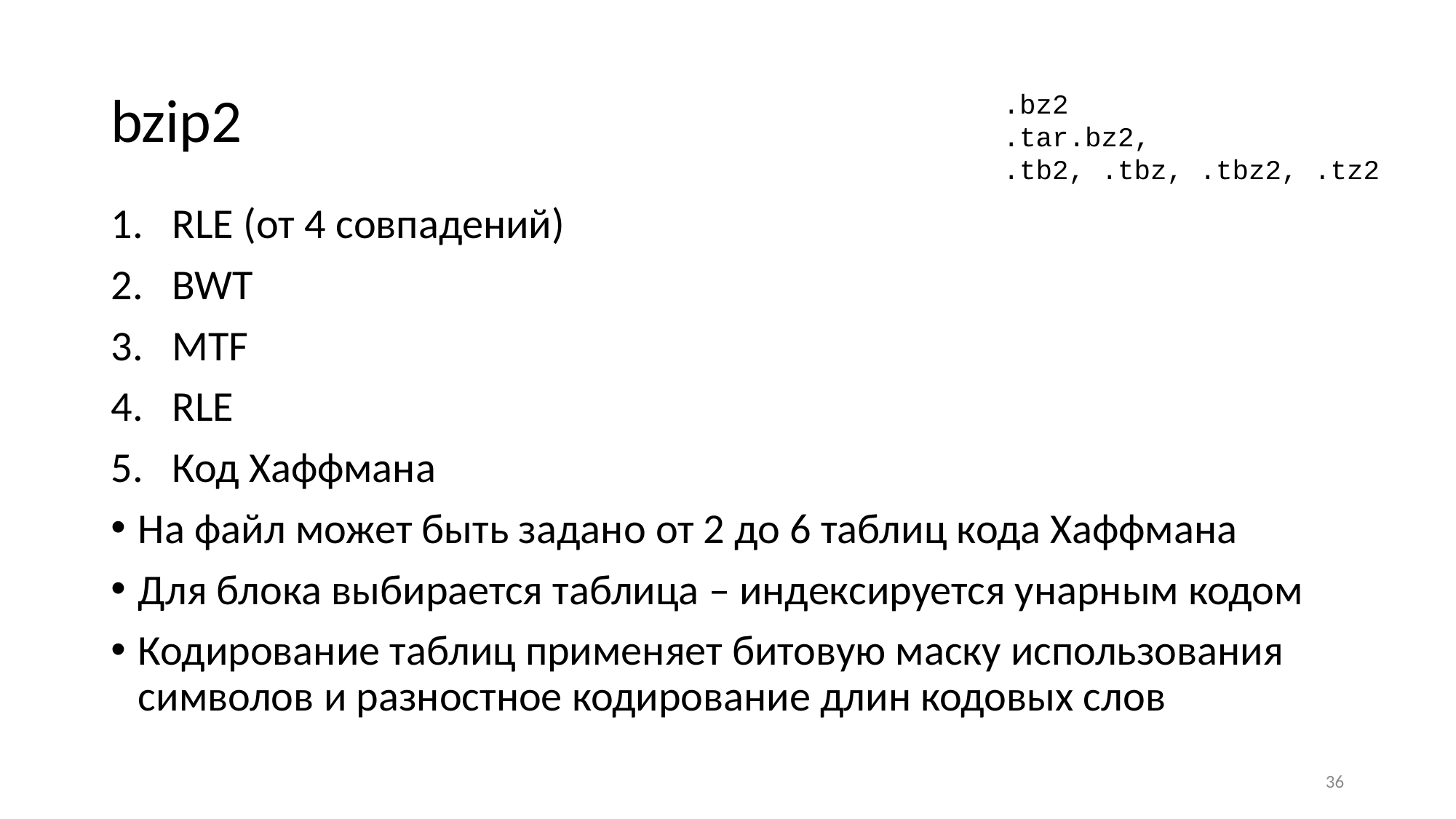

# bzip2
.bz2
.tar.bz2,
.tb2, .tbz, .tbz2, .tz2
RLE (от 4 совпадений)
BWT
MTF
RLE
Код Хаффмана
На файл может быть задано от 2 до 6 таблиц кода Хаффмана
Для блока выбирается таблица – индексируется унарным кодом
Кодирование таблиц применяет битовую маску использования символов и разностное кодирование длин кодовых слов
36